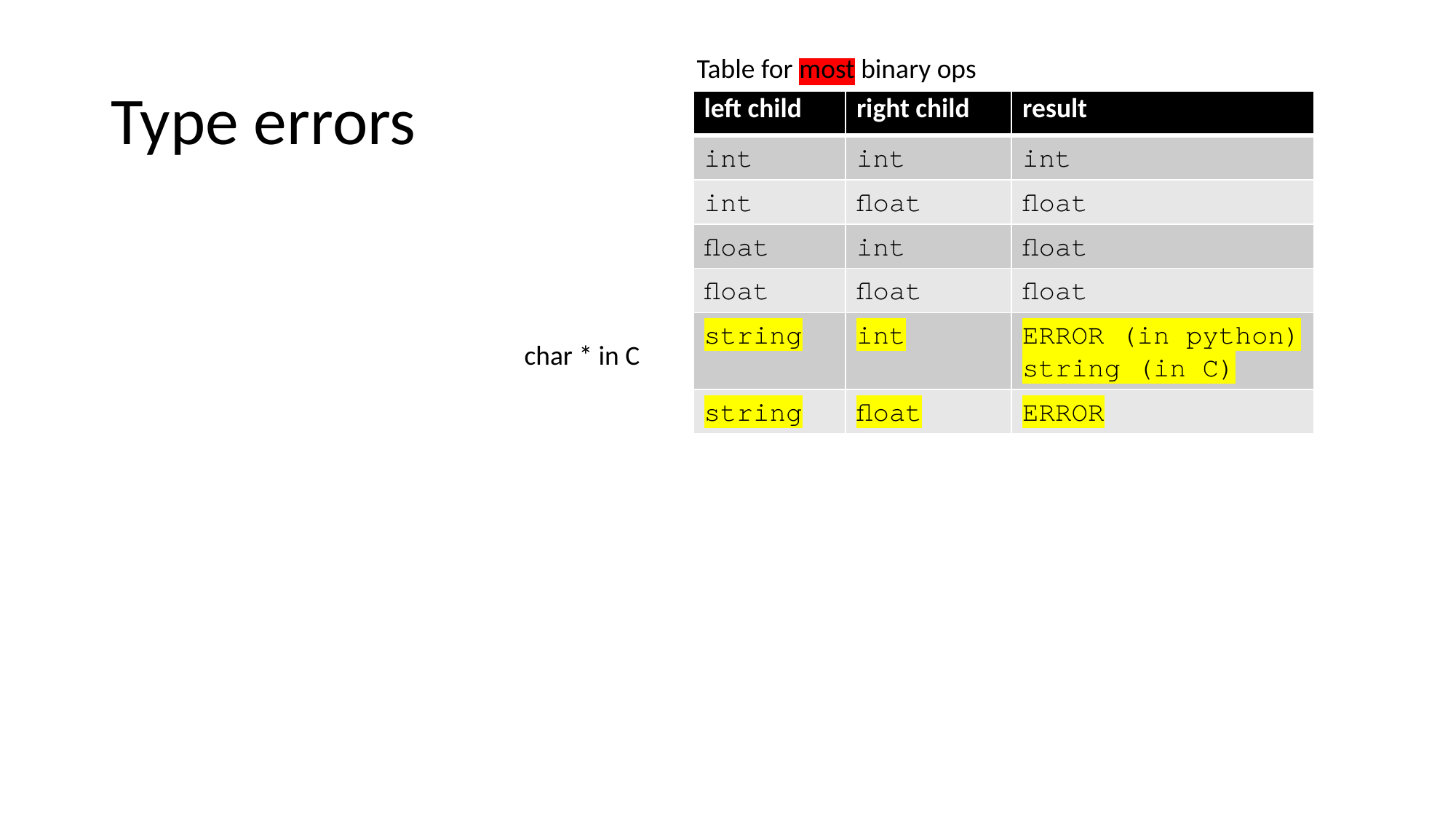

# Type errors
Table for most binary ops
| left child | right child | result |
| --- | --- | --- |
| int | int | int |
| int | float | float |
| float | int | float |
| float | float | float |
| string | int | ERROR (in python) string (in C) |
| string | float | ERROR |
char * in C